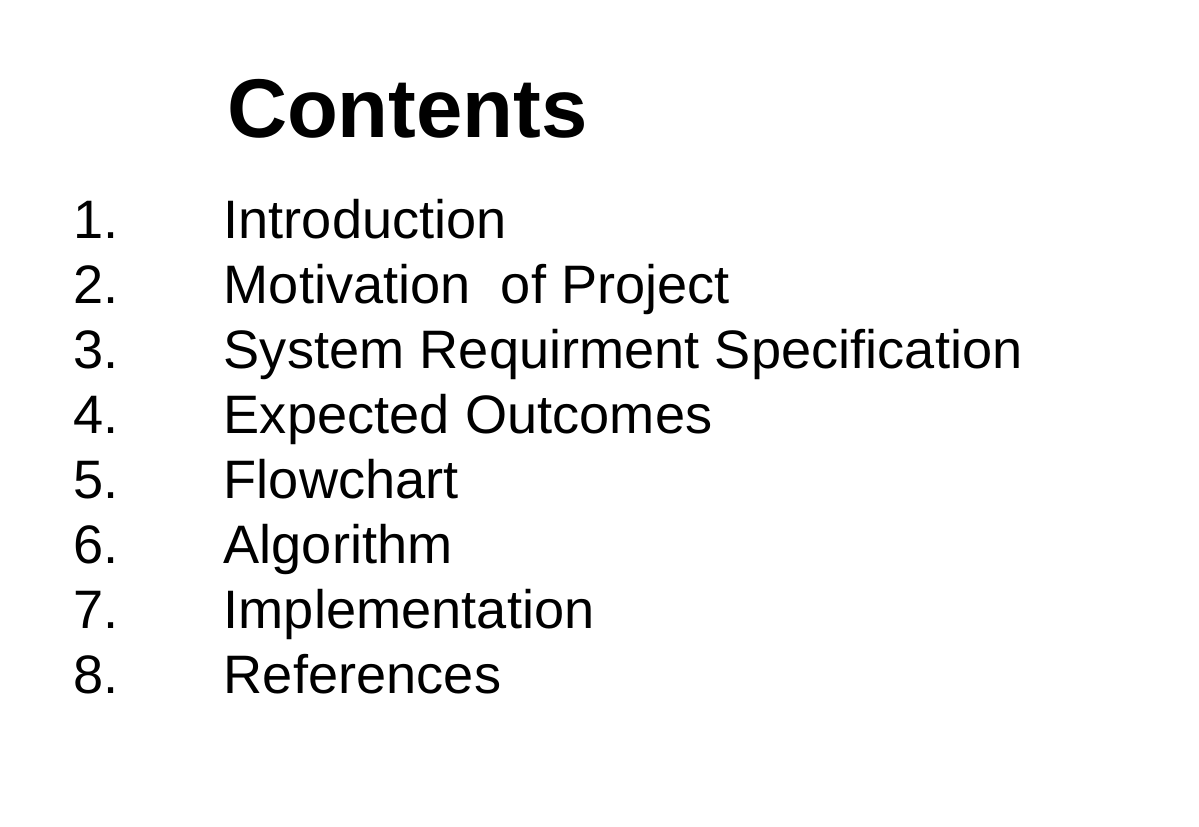

Contents
1.	Introduction
2.	Motivation  of Project
3.	System Requirment Specification
4.	Expected Outcomes
5.	Flowchart
6.	Algorithm
7.	Implementation
8.	References

Messenger Application Using Firebase
2